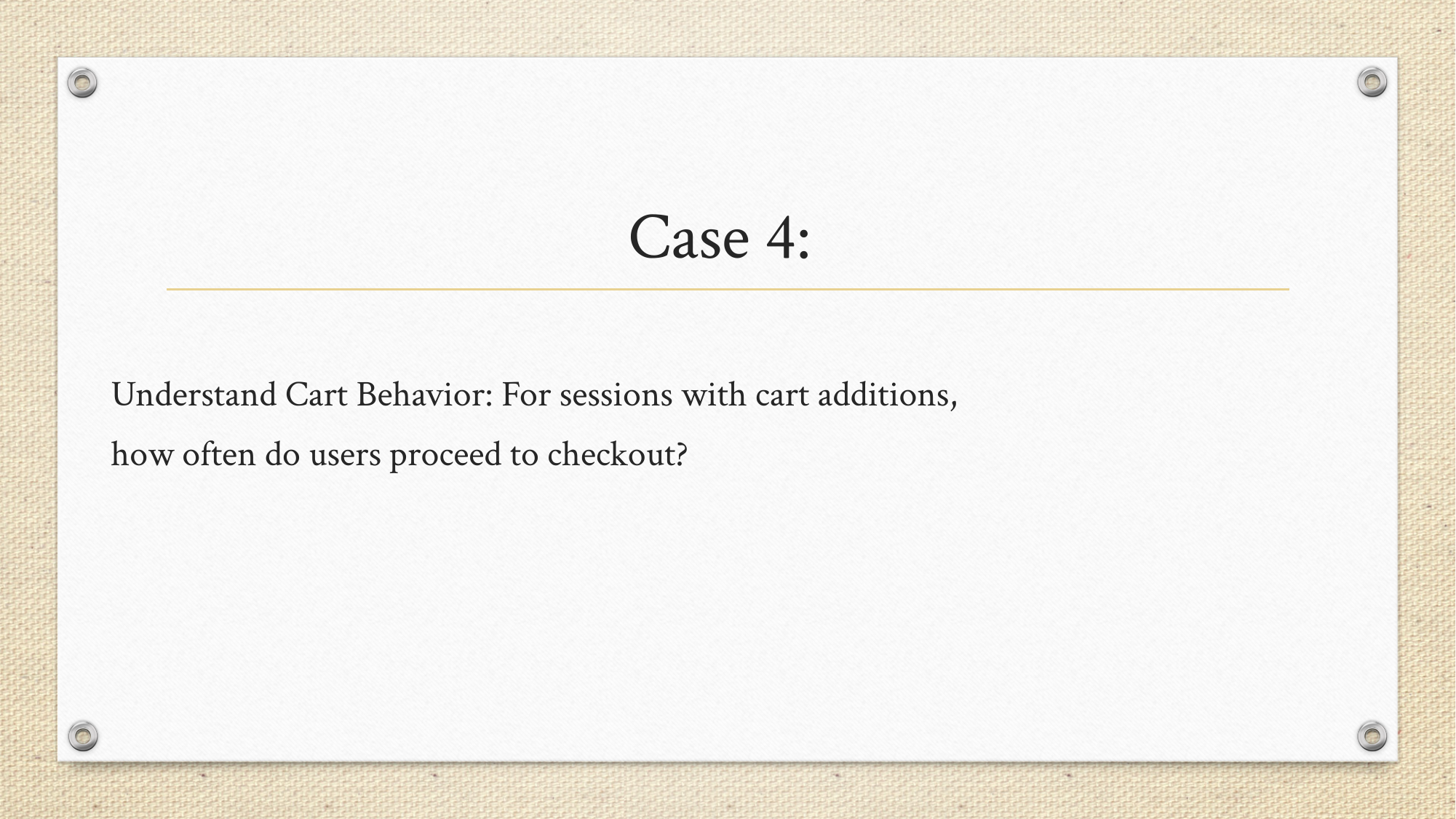

# Case 4:
Understand Cart Behavior: For sessions with cart additions,
how often do users proceed to checkout?